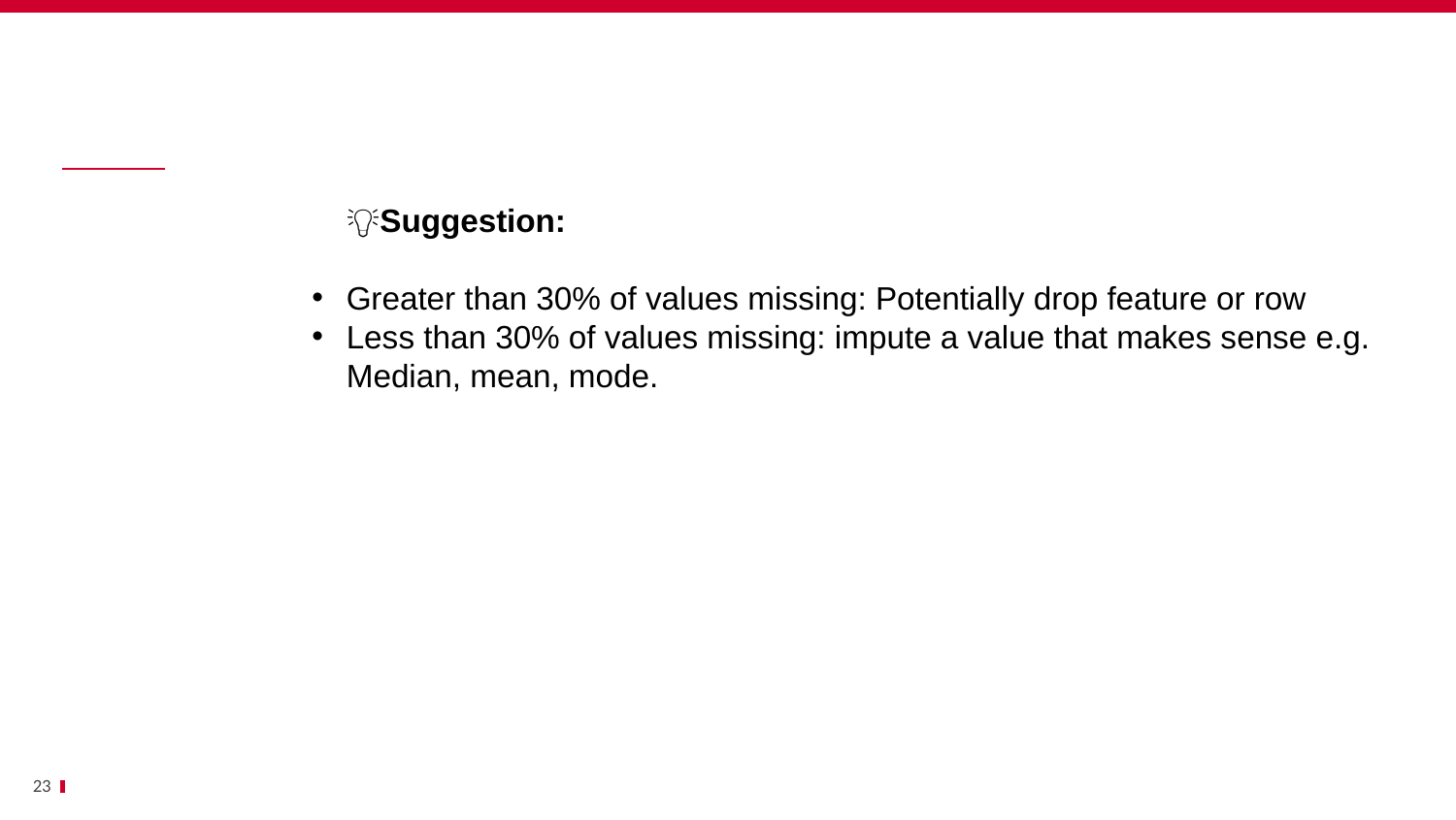

Bénéfices

		💡Suggestion:

Greater than 30% of values missing: Potentially drop feature or row
Less than 30% of values missing: impute a value that makes sense e.g. Median, mean, mode.

23